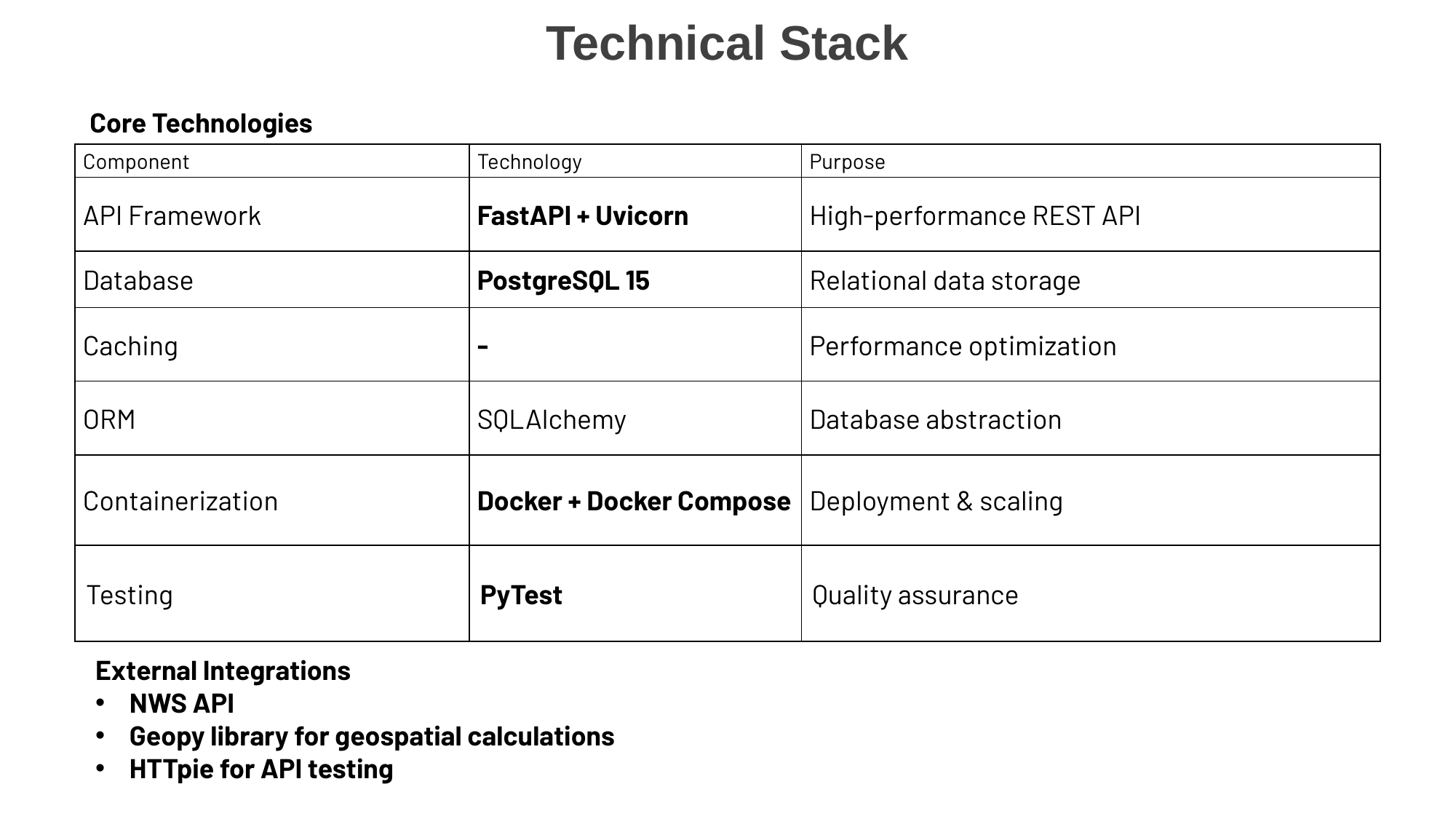

Technical Stack
Core Technologies
| Component | Technology | Purpose |
| --- | --- | --- |
| API Framework | FastAPI + Uvicorn | High-performance REST API |
| Database | PostgreSQL 15 | Relational data storage |
| Caching | - | Performance optimization |
| ORM | SQLAlchemy | Database abstraction |
| Containerization | Docker + Docker Compose | Deployment & scaling |
| Testing | PyTest | Quality assurance |
External Integrations
NWS API
Geopy library for geospatial calculations
HTTpie for API testing